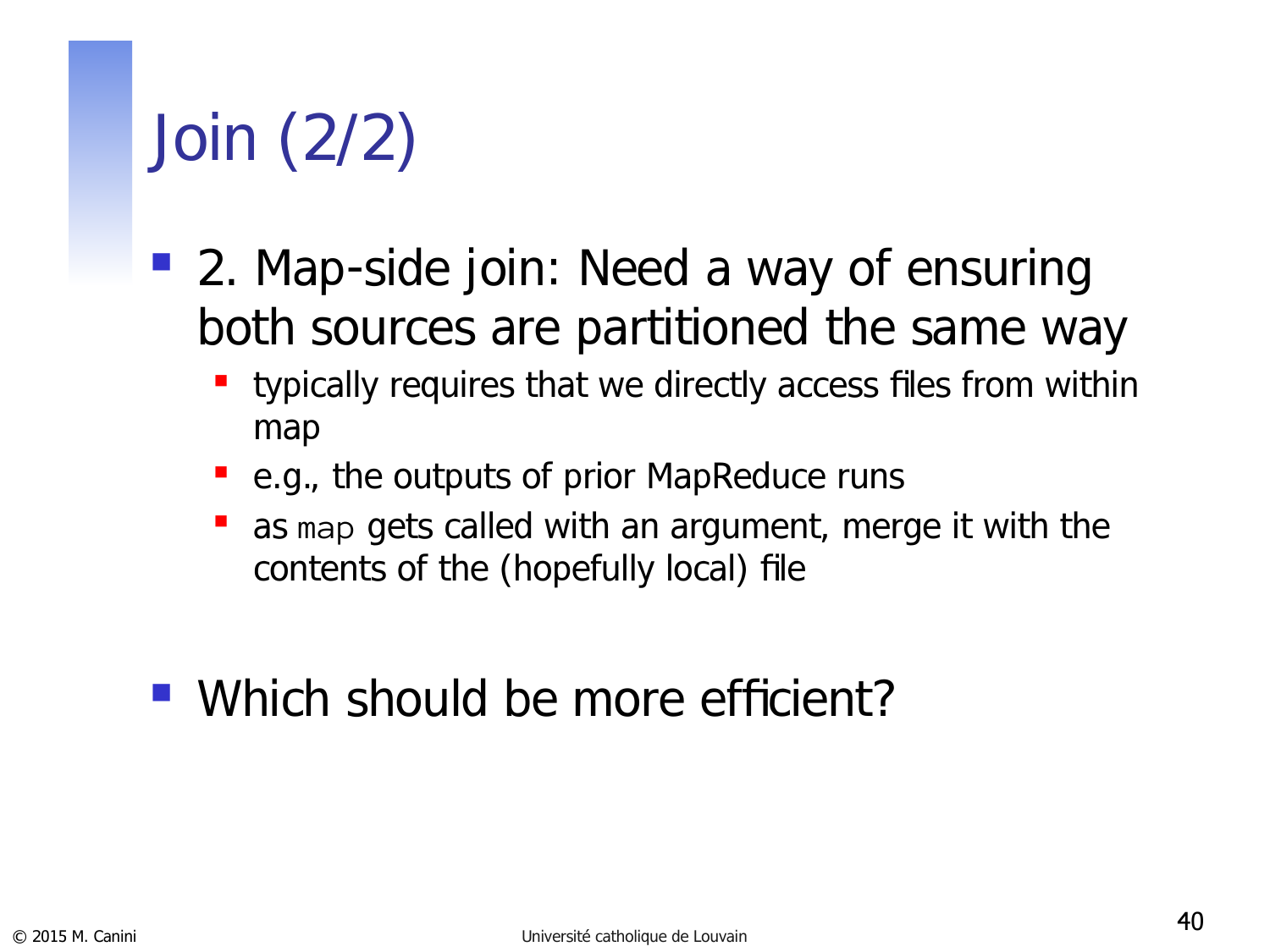

# Join (2/2)
2. Map-side join: Need a way of ensuring both sources are partitioned the same way
typically requires that we directly access files from within map
e.g., the outputs of prior MapReduce runs
as map gets called with an argument, merge it with the contents of the (hopefully local) file

Which should be more efficient?

40
Université catholique de Louvain